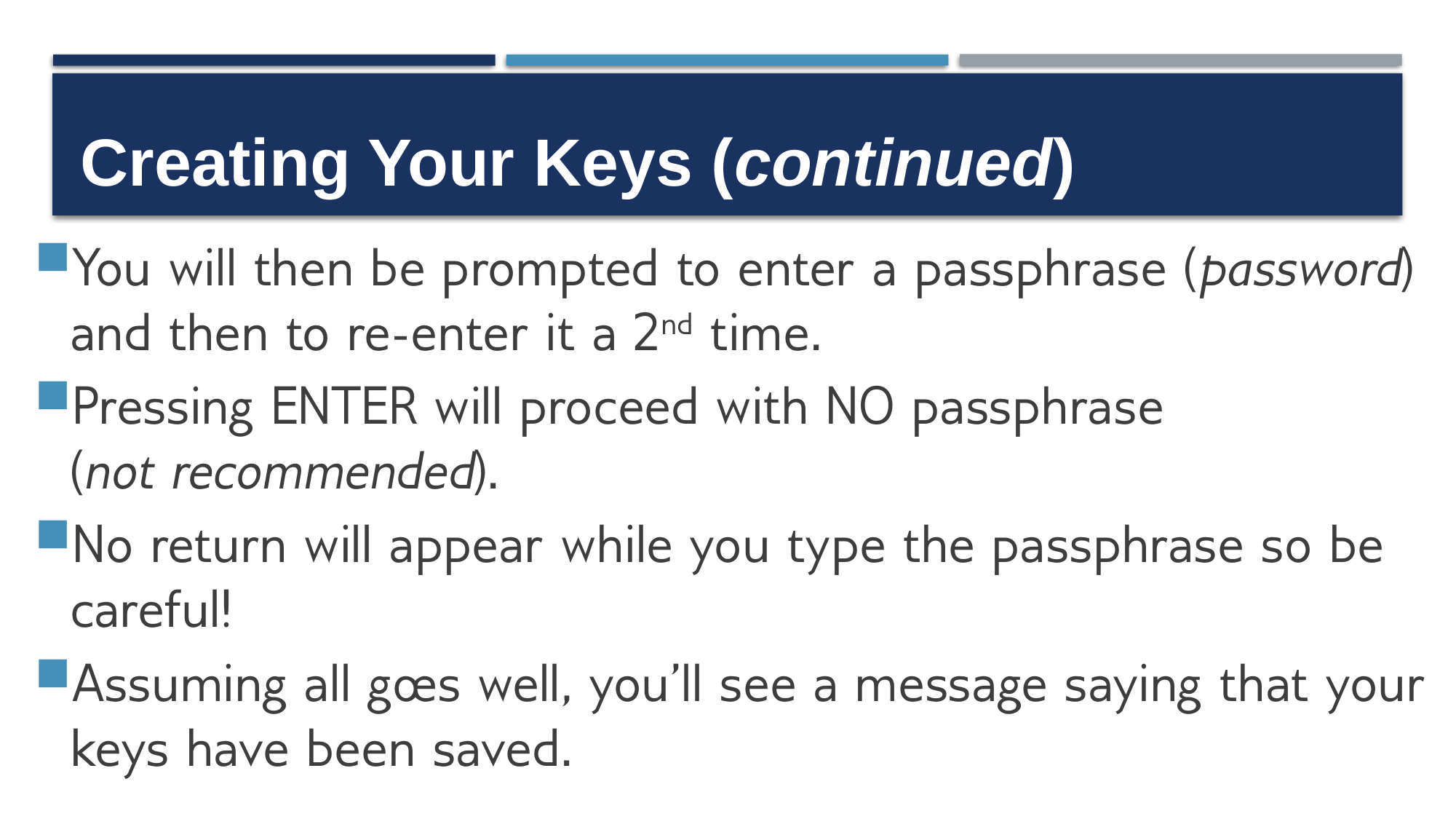

# Creating Your Keys (continued)
You will then be prompted to enter a passphrase (password) and then to re-enter it a 2nd time.
Pressing ENTER will proceed with NO passphrase
(not recommended).
No return will appear while you type the passphrase so be careful!
Assuming all goes well, you’ll see a message saying that your keys have been saved.